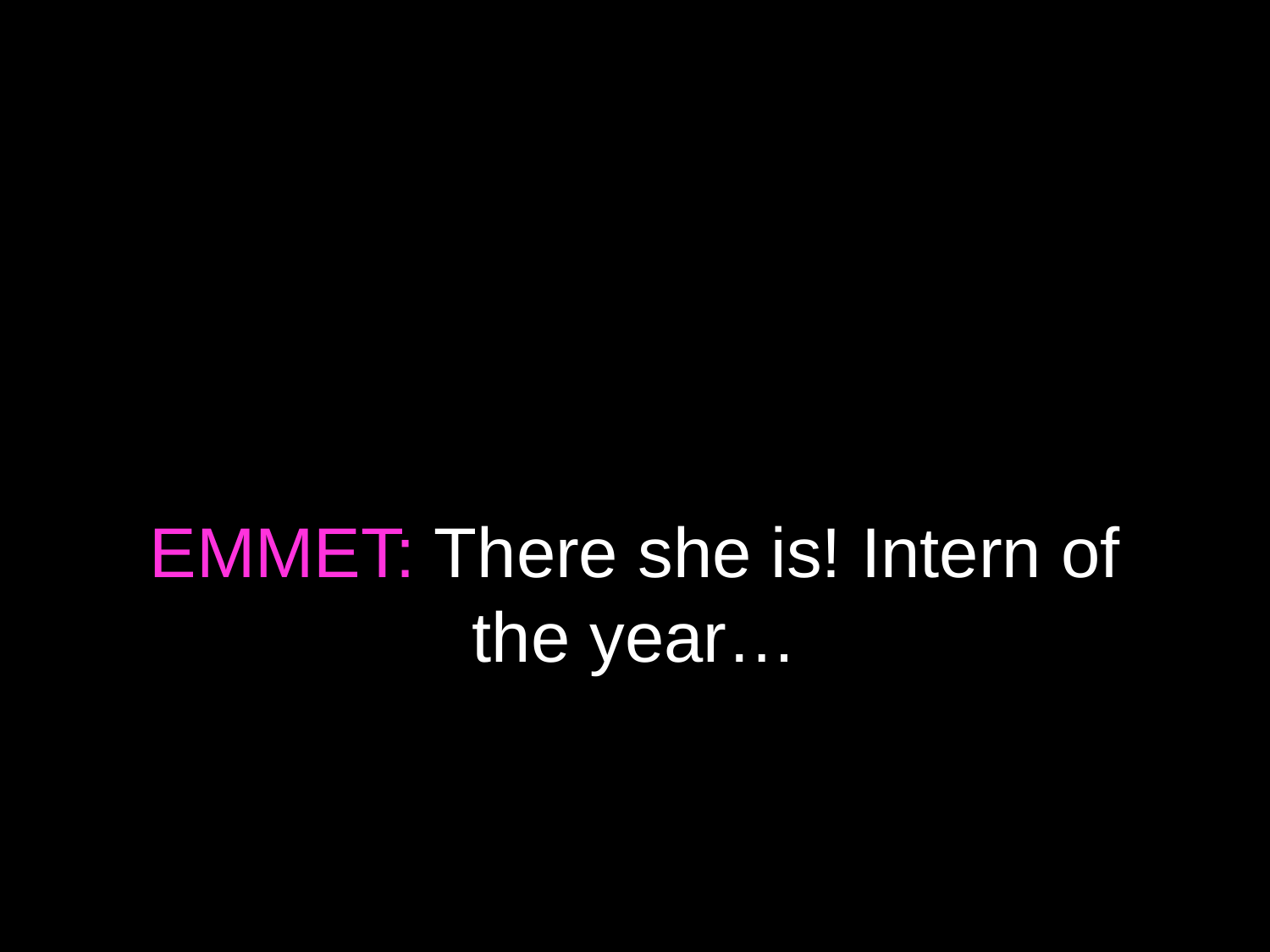

# EMMET: There she is! Intern of the year…